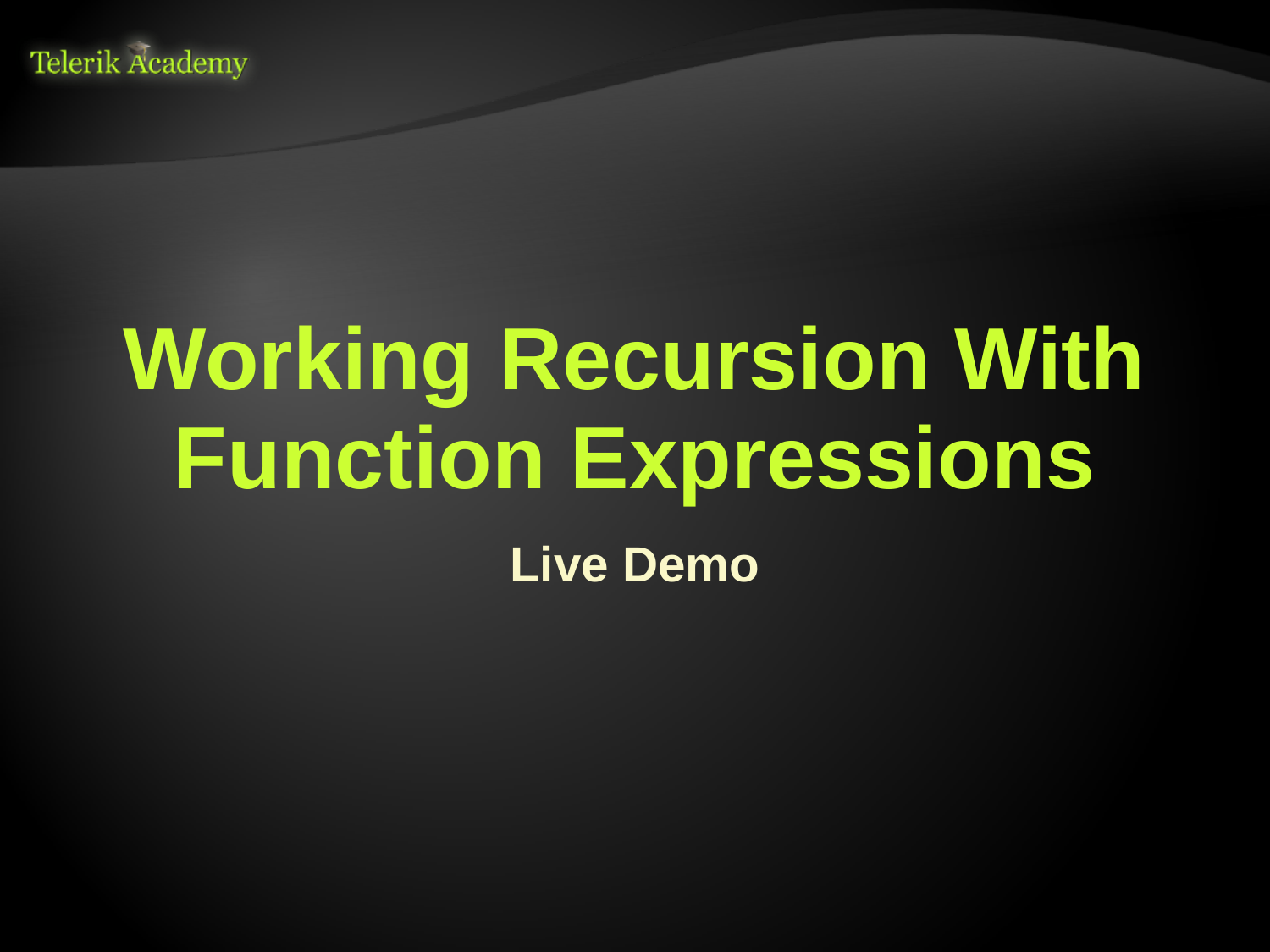

# Working Recursion With Function Expressions
Live Demo